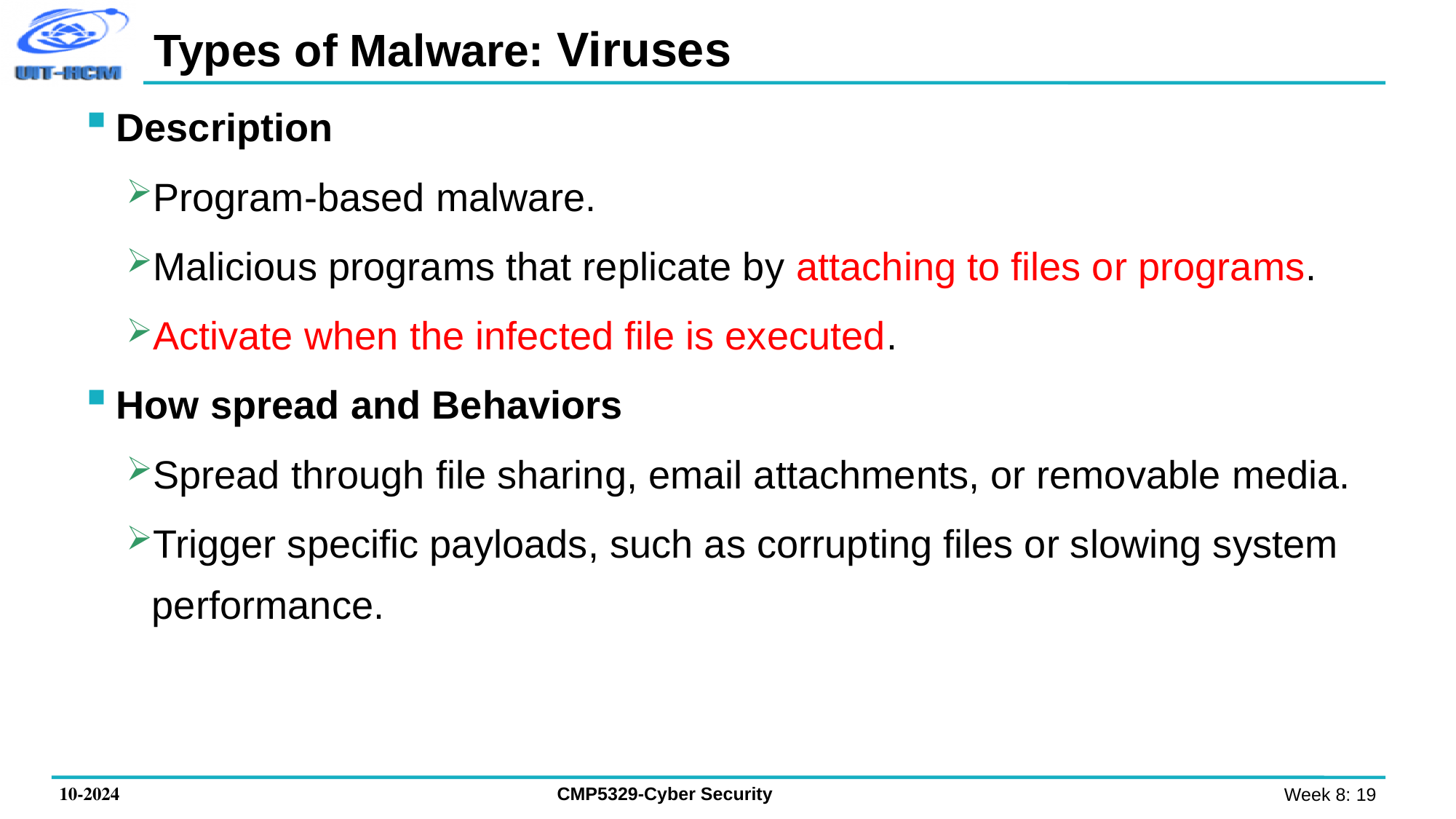

# Types of Malware: Viruses
Description
Program-based malware.
Malicious programs that replicate by attaching to files or programs.
Activate when the infected file is executed.
How spread and Behaviors
Spread through file sharing, email attachments, or removable media.
Trigger specific payloads, such as corrupting files or slowing system performance.